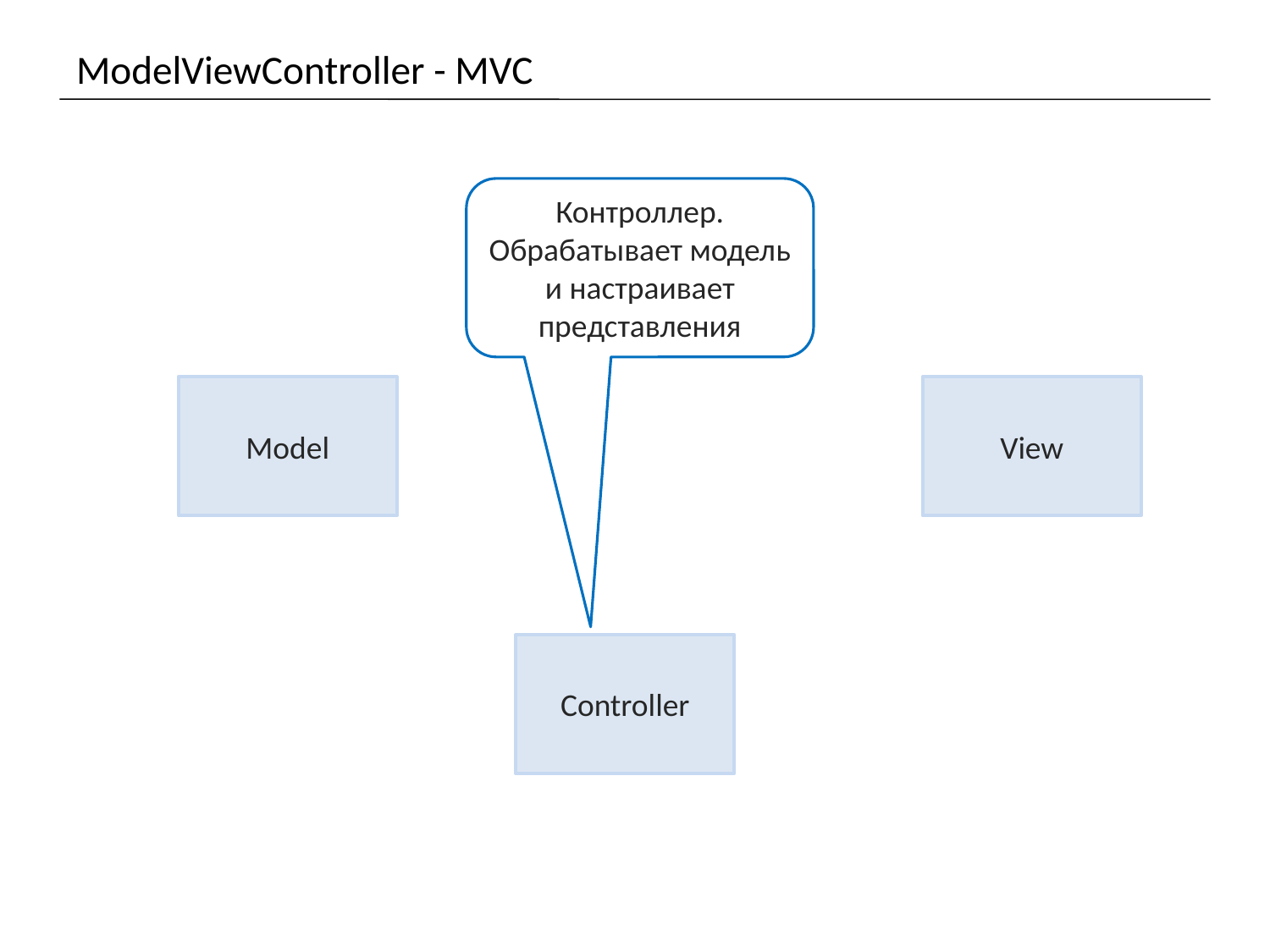

# ModelViewController - MVC
Контроллер. Обрабатывает модель и настраивает представления
Model
View
Controller